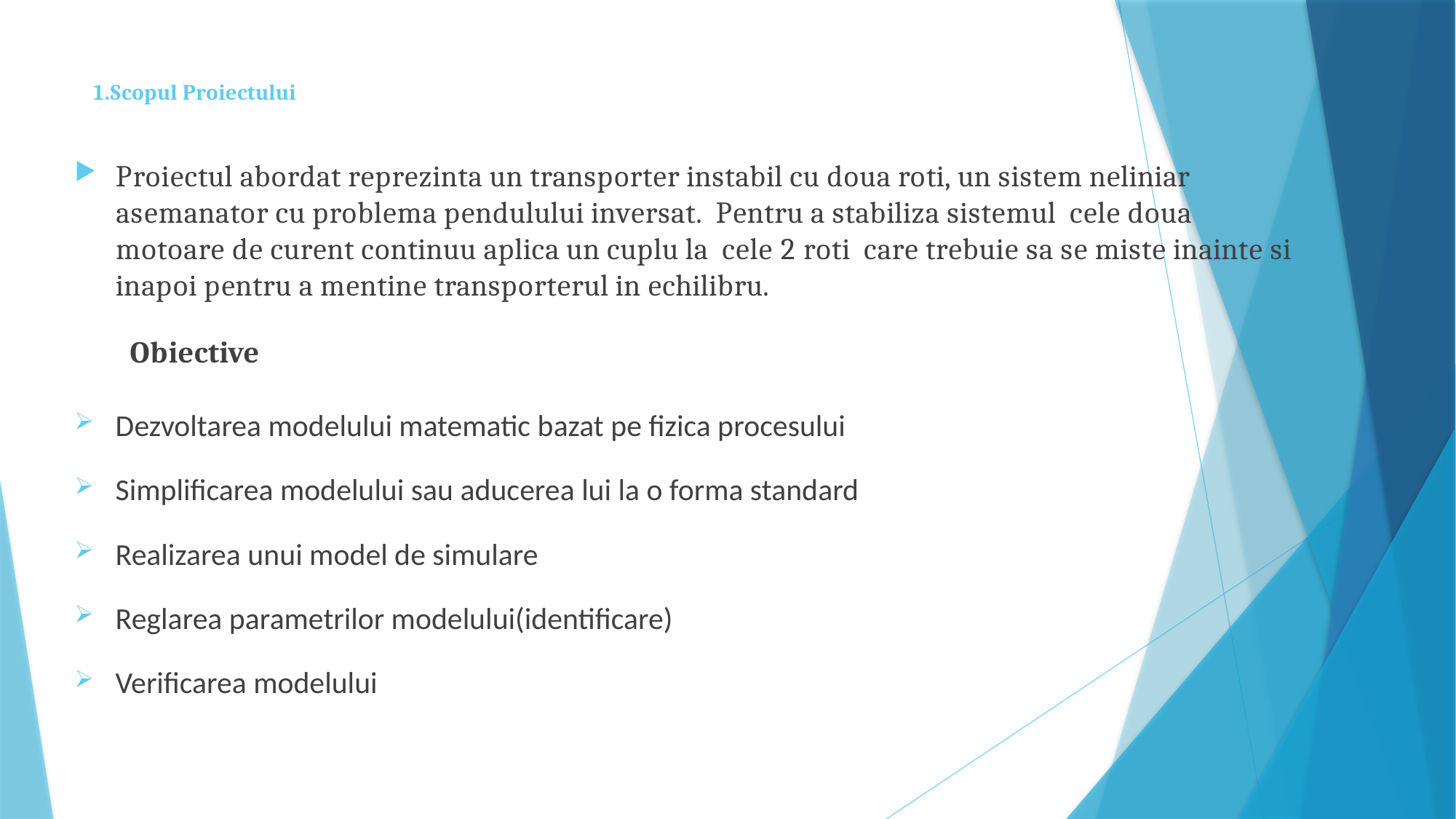

# 1.Scopul Proiectului
Proiectul abordat reprezinta un transporter instabil cu doua roti, un sistem neliniar asemanator cu problema pendulului inversat.  Pentru a stabiliza sistemul  cele doua motoare de curent continuu aplica un cuplu la  cele 2 roti  care trebuie sa se miste inainte si inapoi pentru a mentine transporterul in echilibru.
Obiective
Dezvoltarea modelului matematic bazat pe fizica procesului
Simplificarea modelului sau aducerea lui la o forma standard
Realizarea unui model de simulare
Reglarea parametrilor modelului(identificare)
Verificarea modelului